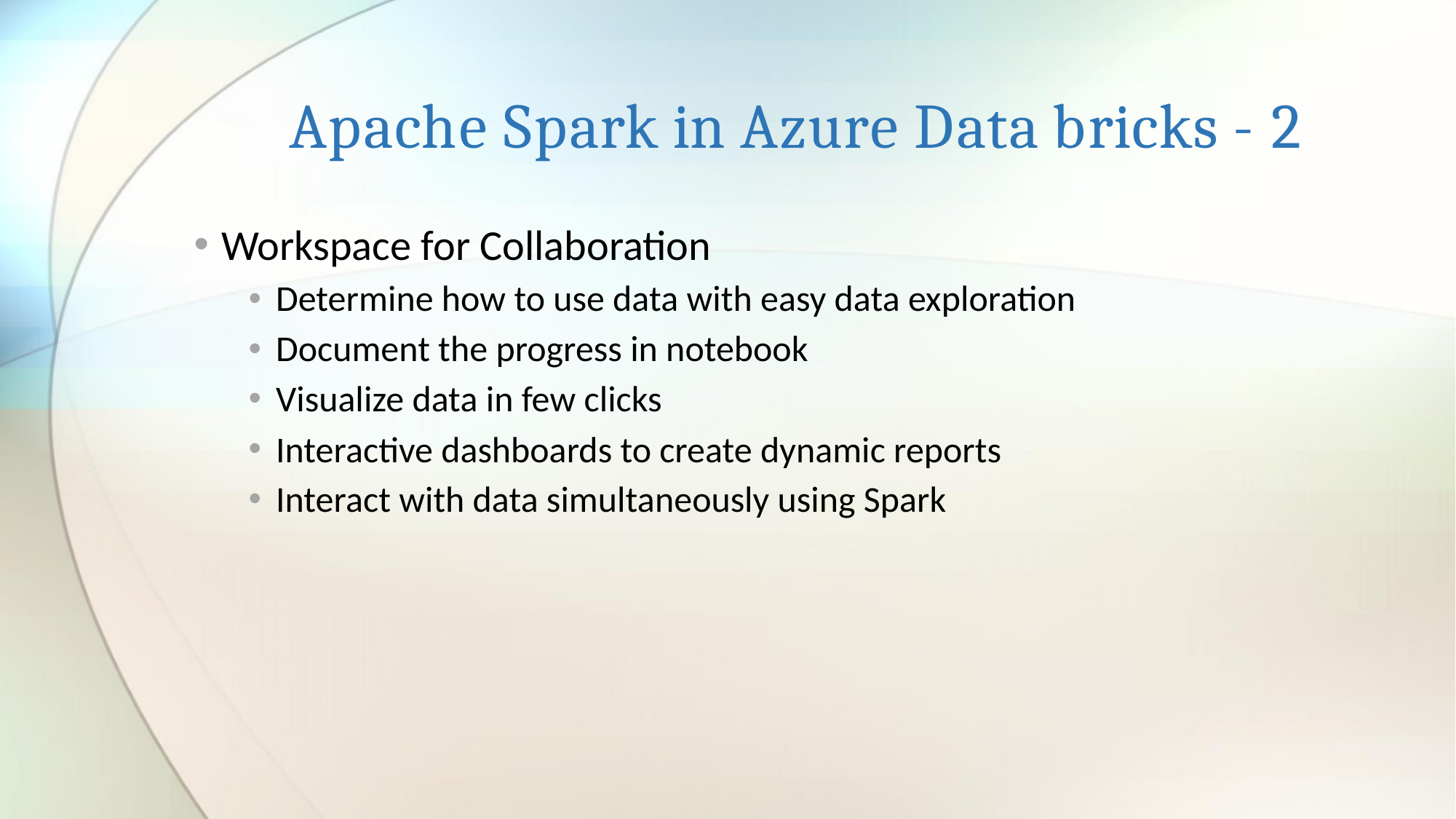

# Apache Spark in Azure Data bricks - 2
Workspace for Collaboration
Determine how to use data with easy data exploration
Document the progress in notebook
Visualize data in few clicks
Interactive dashboards to create dynamic reports
Interact with data simultaneously using Spark